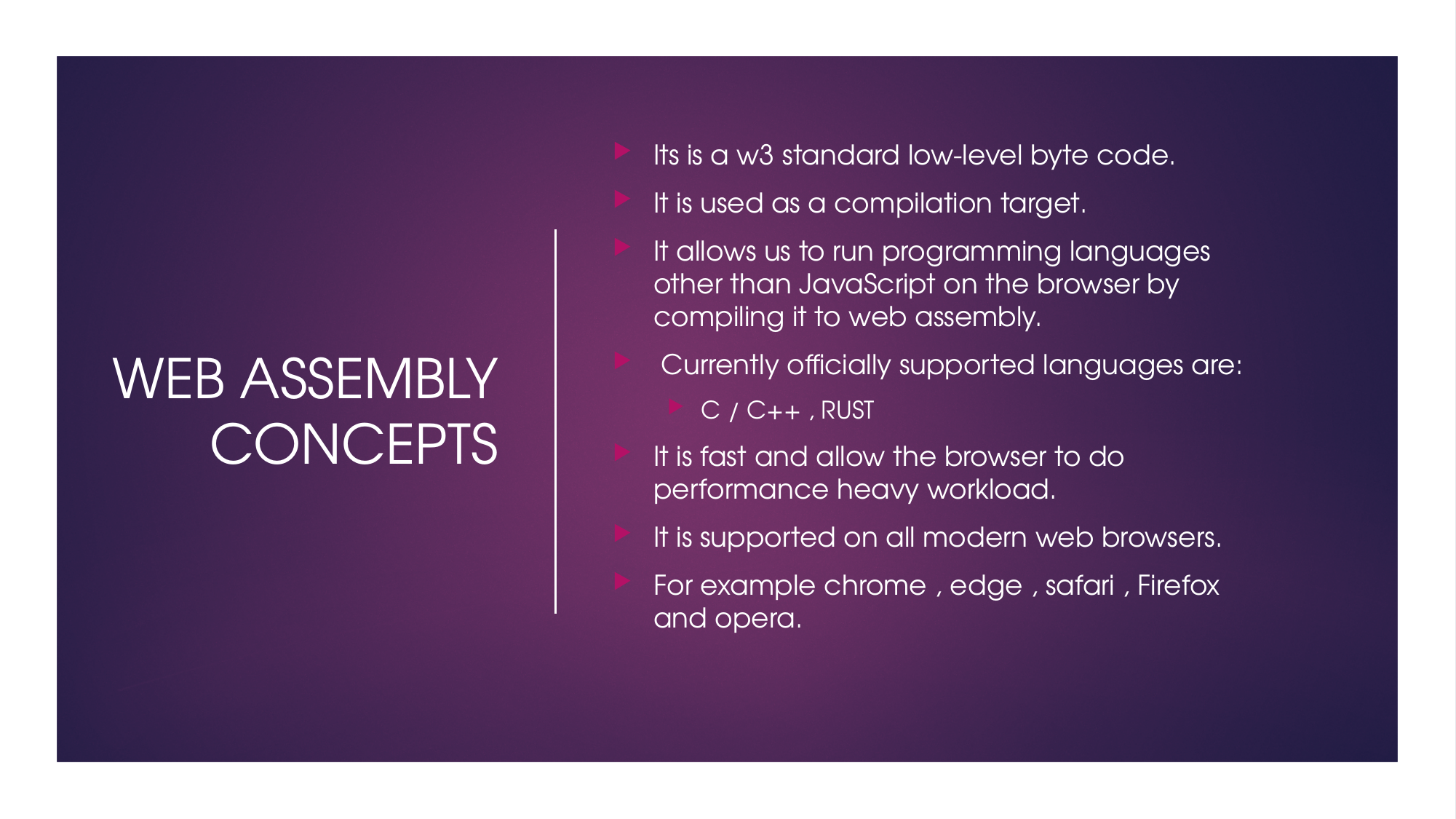

# WEB ASSEMBLY CONCEPTS
Its is a w3 standard low-level byte code.
It is used as a compilation target.
It allows us to run programming languages other than JavaScript on the browser by compiling it to web assembly.
 Currently officially supported languages are:
C / C++ , RUST
It is fast and allow the browser to do performance heavy workload.
It is supported on all modern web browsers.
For example chrome , edge , safari , Firefox  and opera.